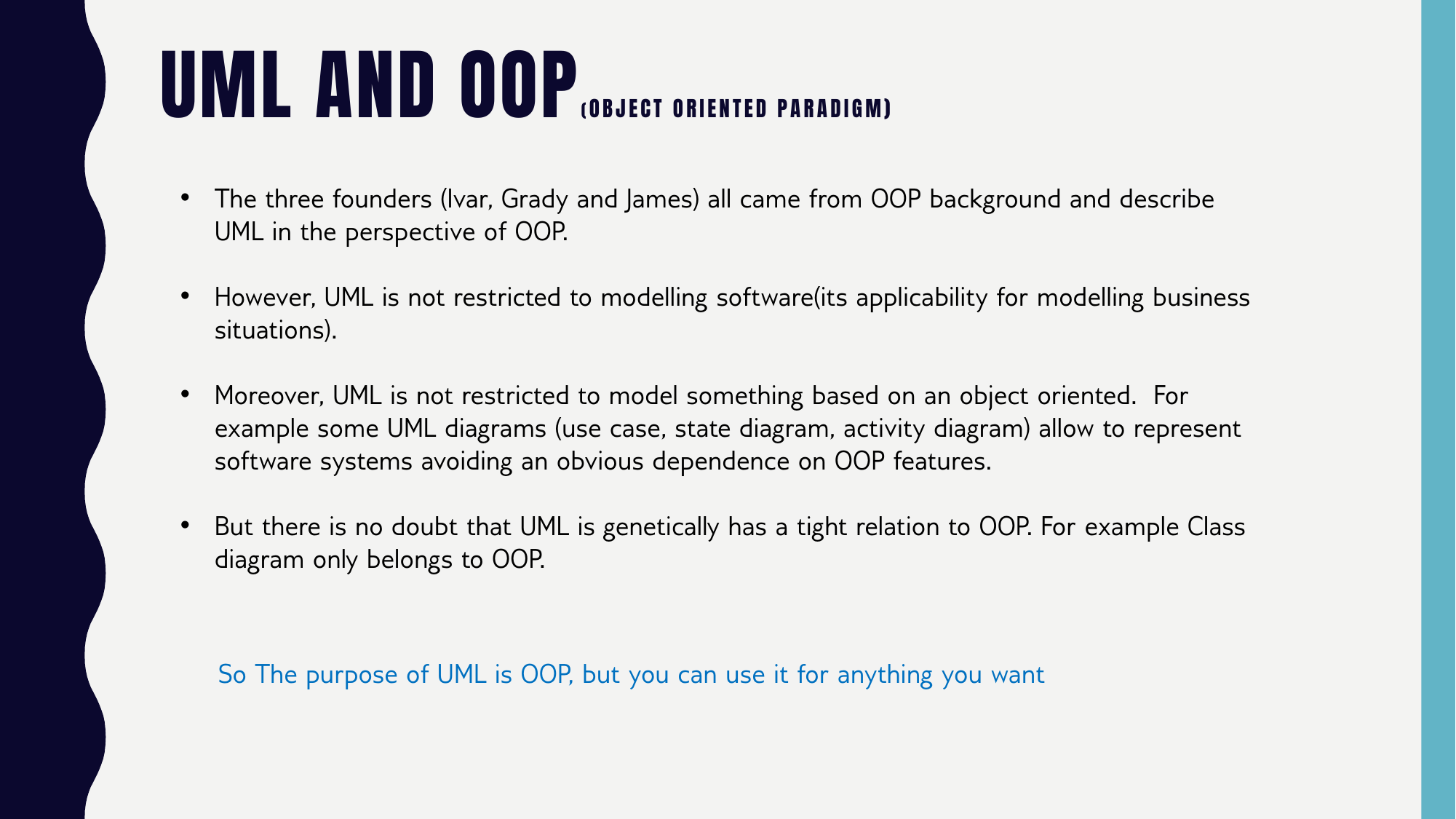

# UML and OOP(Object Oriented Paradigm)
The three founders (Ivar, Grady and James) all came from OOP background and describe UML in the perspective of OOP.

However, UML is not restricted to modelling software(its applicability for modelling business situations).

Moreover, UML is not restricted to model something based on an object oriented.  For example some UML diagrams (use case, state diagram, activity diagram) allow to represent software systems avoiding an obvious dependence on OOP features.

But there is no doubt that UML is genetically has a tight relation to OOP. For example Class diagram only belongs to OOP.

So The purpose of UML is OOP, but you can use it for anything you want